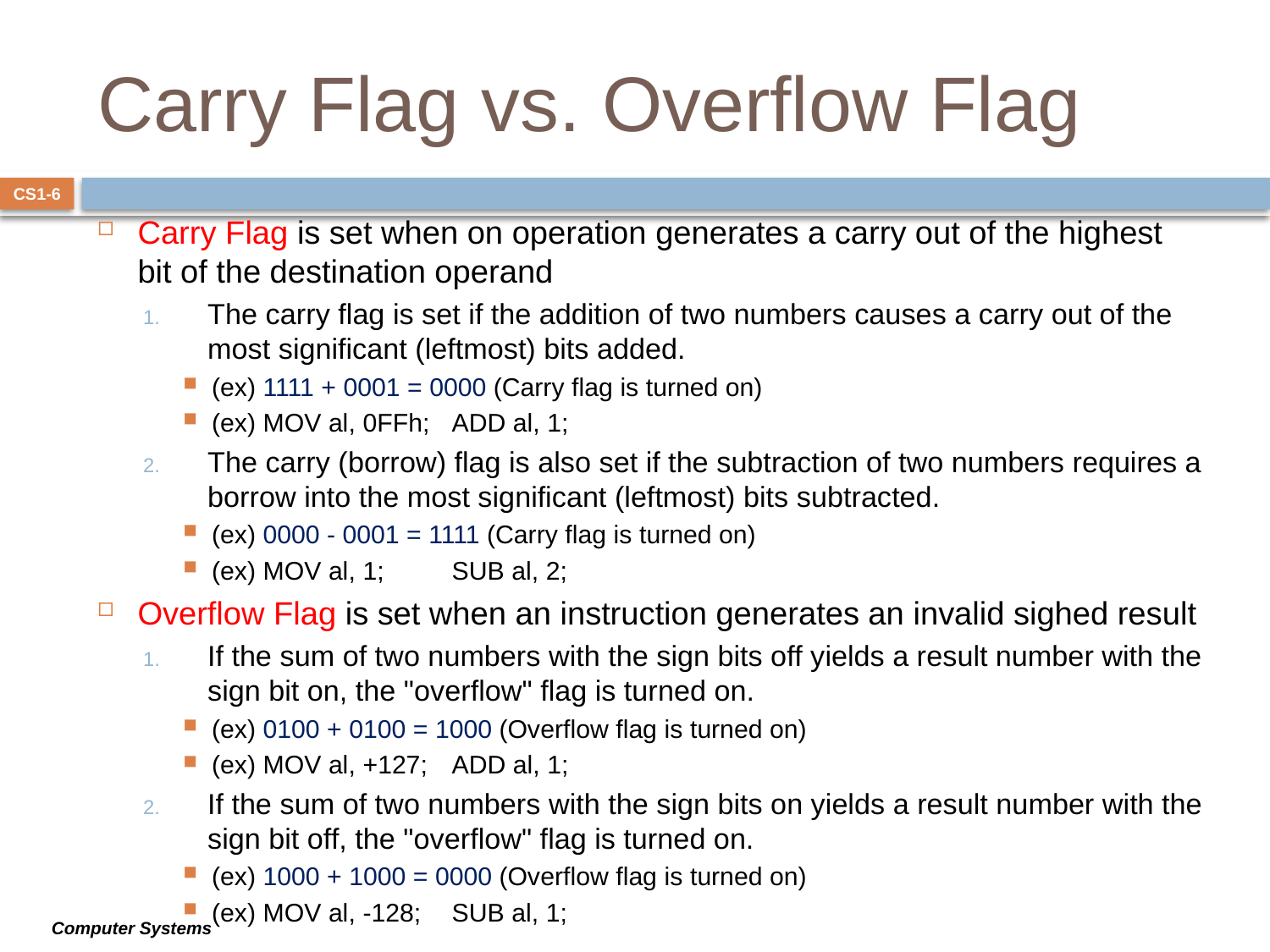

# Carry Flag vs. Overflow Flag
CS1-6
Carry Flag is set when on operation generates a carry out of the highest bit of the destination operand
The carry flag is set if the addition of two numbers causes a carry out of the most significant (leftmost) bits added.
(ex) 1111 + 0001 = 0000 (Carry flag is turned on)
(ex) MOV al, 0FFh; 	ADD al, 1;
The carry (borrow) flag is also set if the subtraction of two numbers requires a borrow into the most significant (leftmost) bits subtracted.
(ex) 0000 - 0001 = 1111 (Carry flag is turned on)
(ex) MOV al, 1; 	SUB al, 2;
Overflow Flag is set when an instruction generates an invalid sighed result
If the sum of two numbers with the sign bits off yields a result number with the sign bit on, the "overflow" flag is turned on.
(ex) 0100 + 0100 = 1000 (Overflow flag is turned on)
(ex) MOV al, +127; 	ADD al, 1;
If the sum of two numbers with the sign bits on yields a result number with the sign bit off, the "overflow" flag is turned on.
(ex) 1000 + 1000 = 0000 (Overflow flag is turned on)
(ex) MOV al, -128;	SUB al, 1;